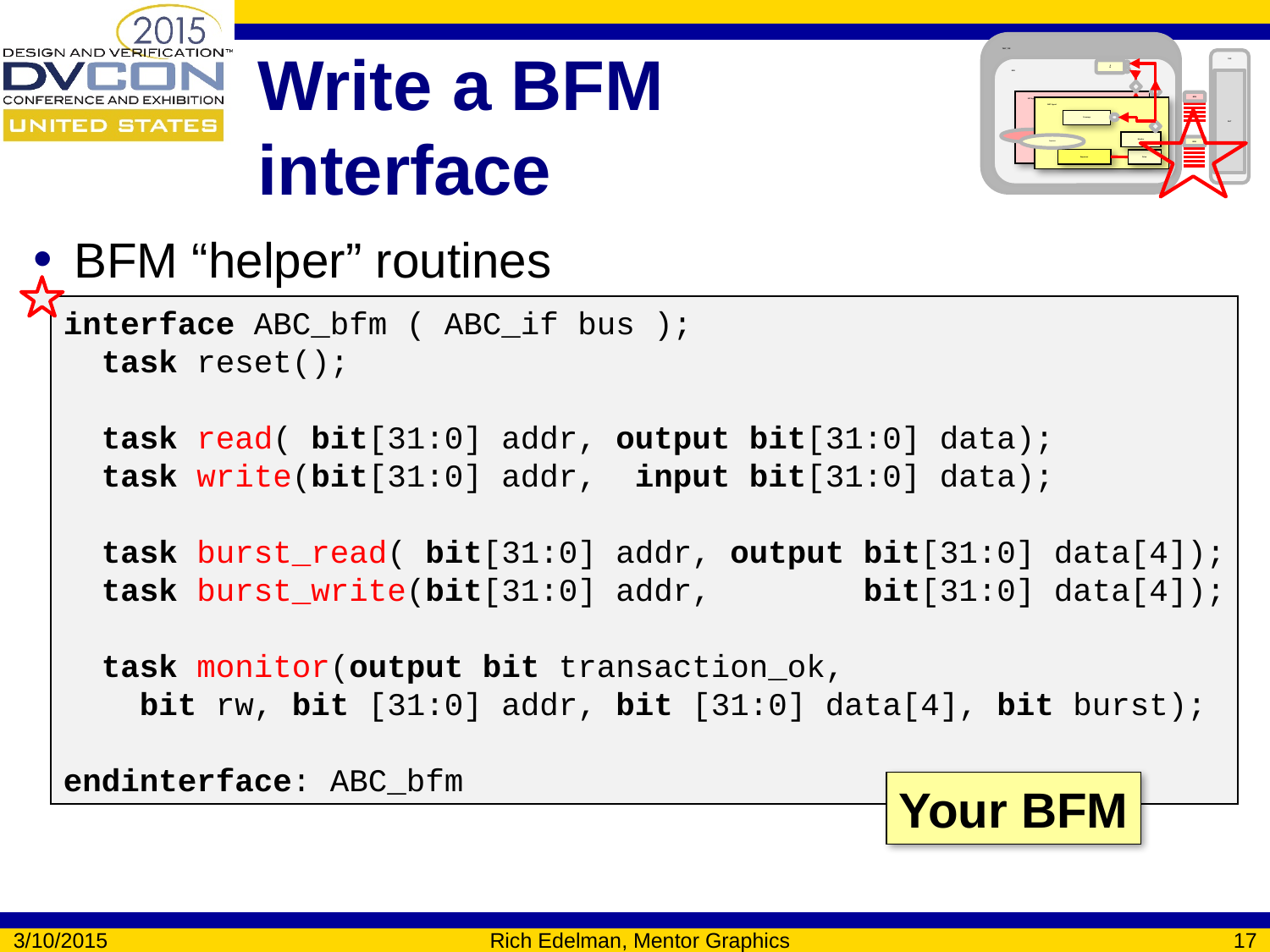

TEST_TOP
TOP
ENV
SB

DUT
ABC Agent
Coverage

Monitor
Sequence
Sequencer
Driver

XYZ Agent
Coverage

Monitor
Sequence
Sequencer
Driver
BFM
BFM
# Write a BFM interface

BFM “helper” routines

interface ABC_bfm ( ABC_if bus );
  task reset();

  task read( bit[31:0] addr, output bit[31:0] data);
  task write(bit[31:0] addr,  input bit[31:0] data);

  task burst_read( bit[31:0] addr, output bit[31:0] data[4]);
  task burst_write(bit[31:0] addr,        bit[31:0] data[4]);

  task monitor(output bit transaction_ok,
    bit rw, bit [31:0] addr, bit [31:0] data[4], bit burst);

endinterface: ABC_bfm
Your BFM
3/10/2015
Rich Edelman, Mentor Graphics
17